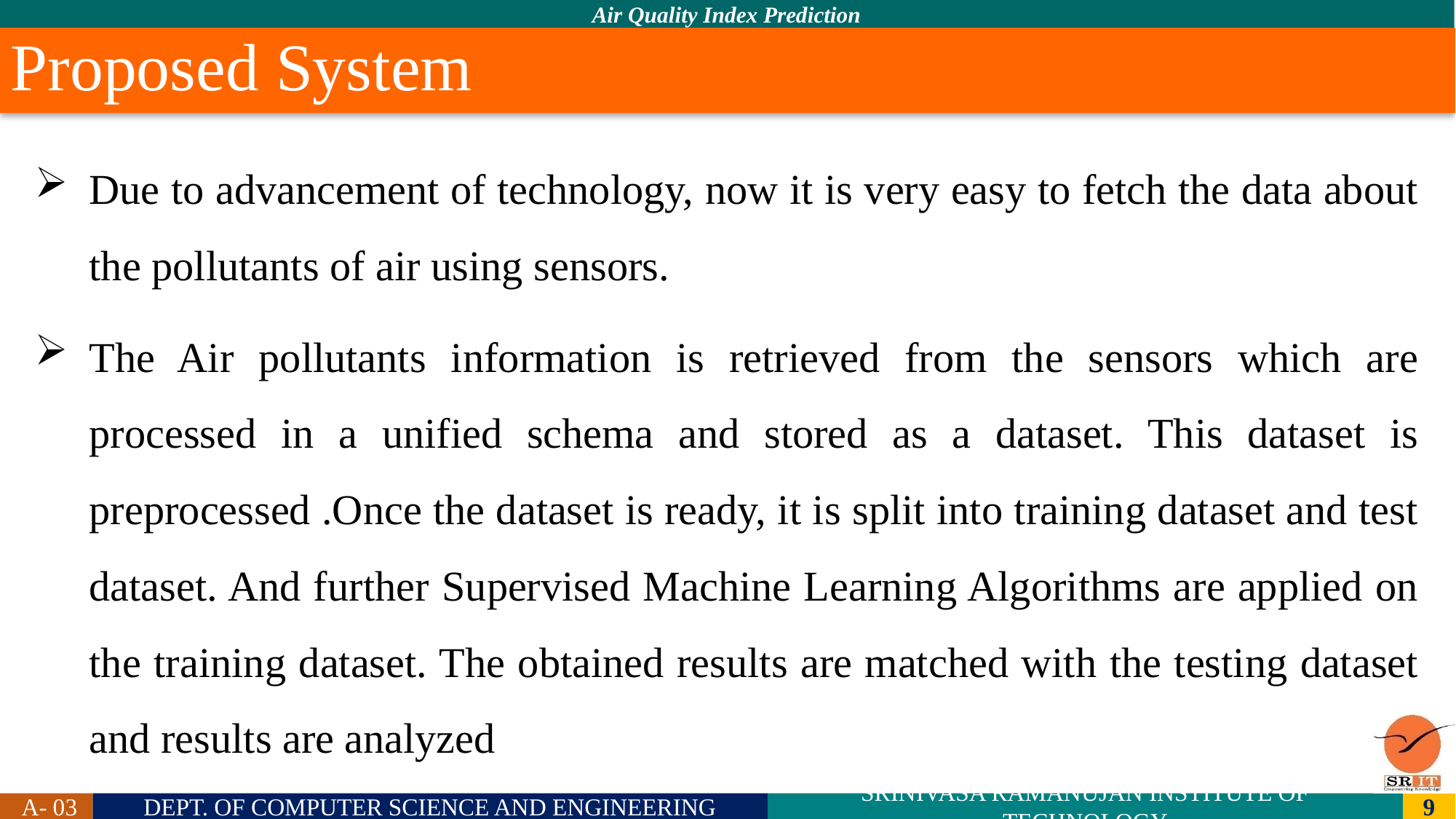

# Proposed System
Due to advancement of technology, now it is very easy to fetch the data about the pollutants of air using sensors.
The Air pollutants information is retrieved from the sensors which are processed in a unified schema and stored as a dataset. This dataset is preprocessed .Once the dataset is ready, it is split into training dataset and test dataset. And further Supervised Machine Learning Algorithms are applied on the training dataset. The obtained results are matched with the testing dataset and results are analyzed